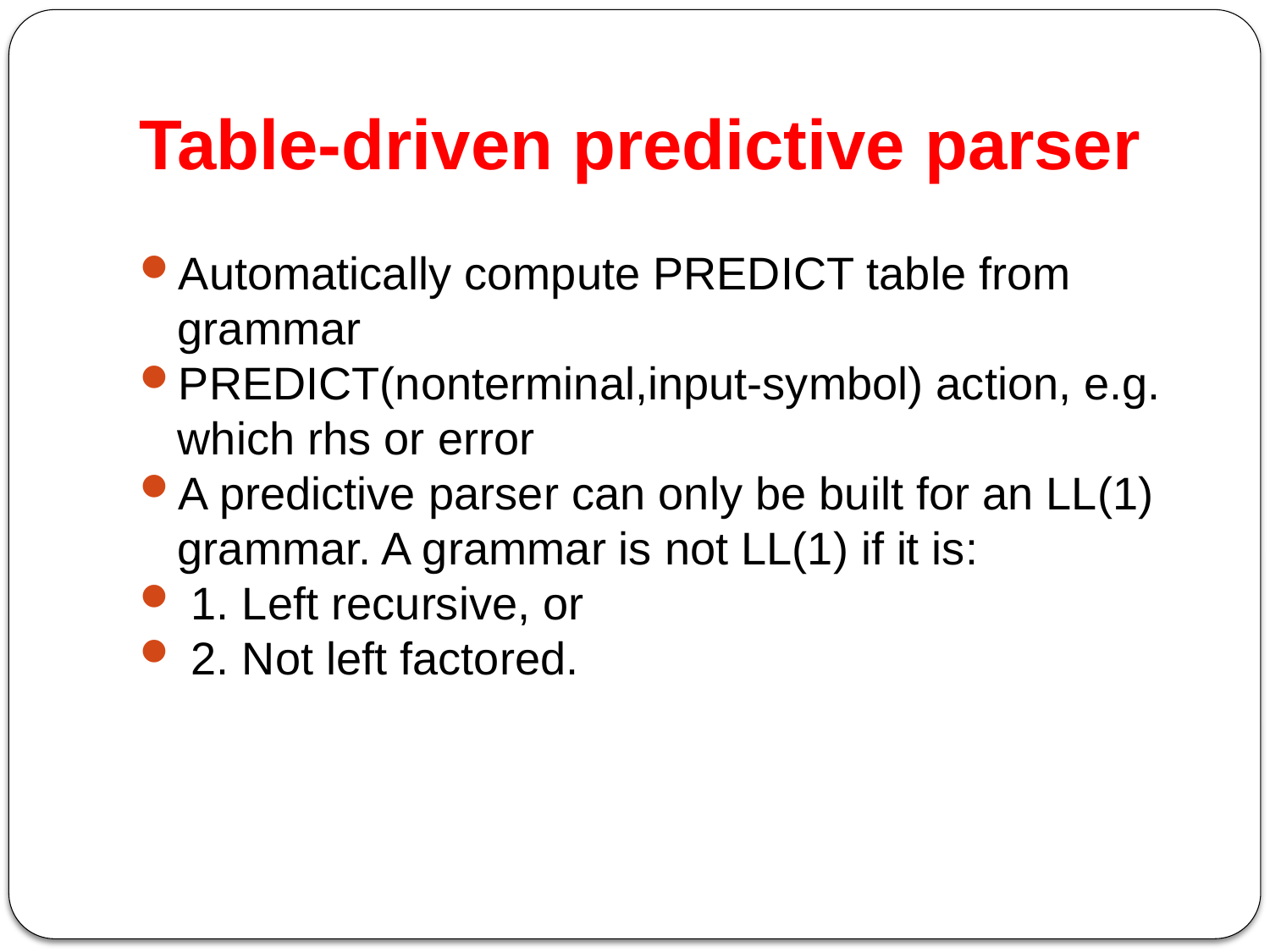

Table-driven predictive parser
Automatically compute PREDICT table from grammar
PREDICT(nonterminal,input-symbol) action, e.g. which rhs or error
A predictive parser can only be built for an LL(1) grammar. A grammar is not LL(1) if it is:
 1. Left recursive, or
 2. Not left factored.